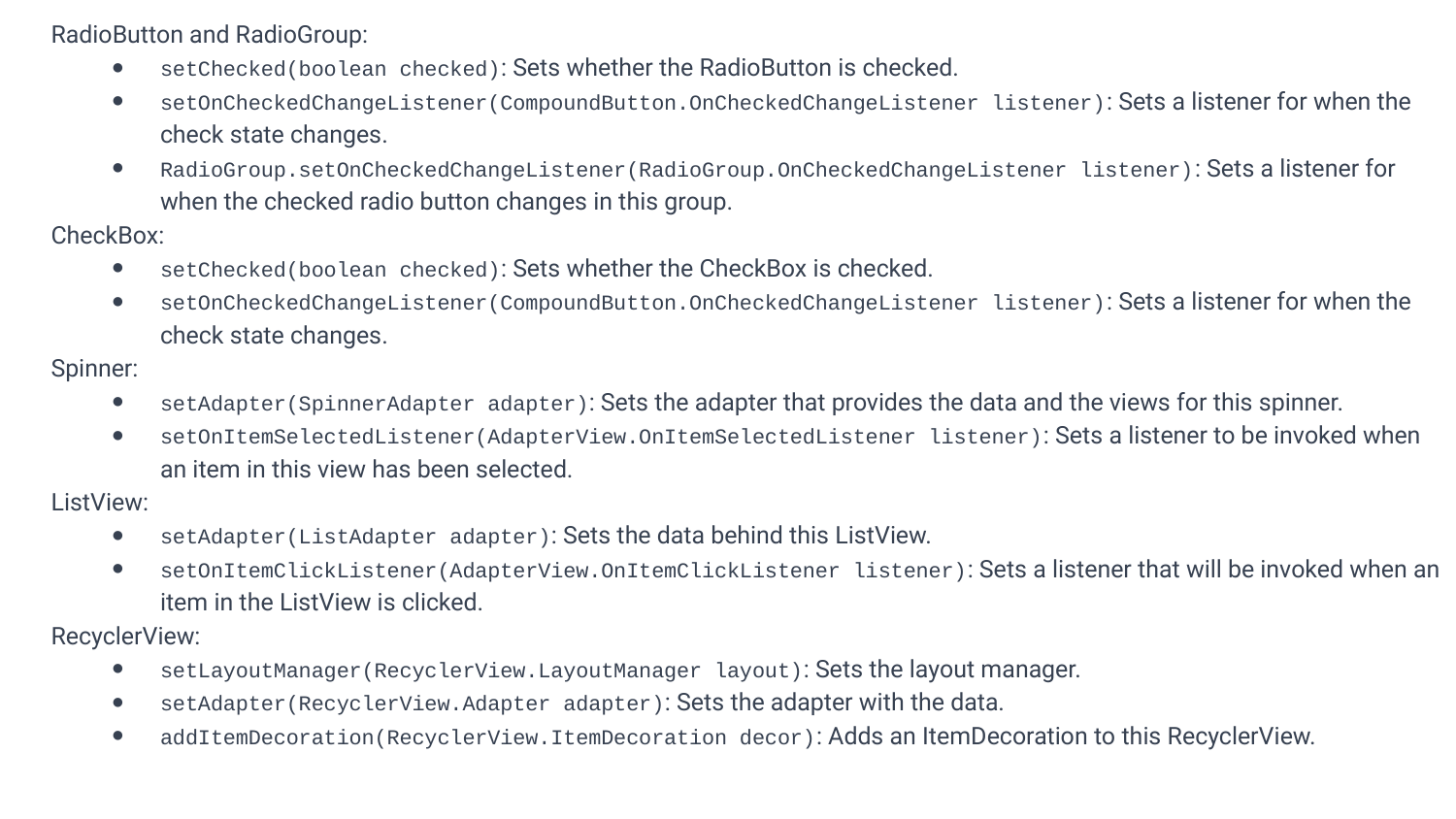

RadioButton and RadioGroup:
setChecked(boolean checked): Sets whether the RadioButton is checked.
setOnCheckedChangeListener(CompoundButton.OnCheckedChangeListener listener): Sets a listener for when the check state changes.
RadioGroup.setOnCheckedChangeListener(RadioGroup.OnCheckedChangeListener listener): Sets a listener for when the checked radio button changes in this group.
CheckBox:
setChecked(boolean checked): Sets whether the CheckBox is checked.
setOnCheckedChangeListener(CompoundButton.OnCheckedChangeListener listener): Sets a listener for when the check state changes.
Spinner:
setAdapter(SpinnerAdapter adapter): Sets the adapter that provides the data and the views for this spinner.
setOnItemSelectedListener(AdapterView.OnItemSelectedListener listener): Sets a listener to be invoked when an item in this view has been selected.
ListView:
setAdapter(ListAdapter adapter): Sets the data behind this ListView.
setOnItemClickListener(AdapterView.OnItemClickListener listener): Sets a listener that will be invoked when an item in the ListView is clicked.
RecyclerView:
setLayoutManager(RecyclerView.LayoutManager layout): Sets the layout manager.
setAdapter(RecyclerView.Adapter adapter): Sets the adapter with the data.
addItemDecoration(RecyclerView.ItemDecoration decor): Adds an ItemDecoration to this RecyclerView.